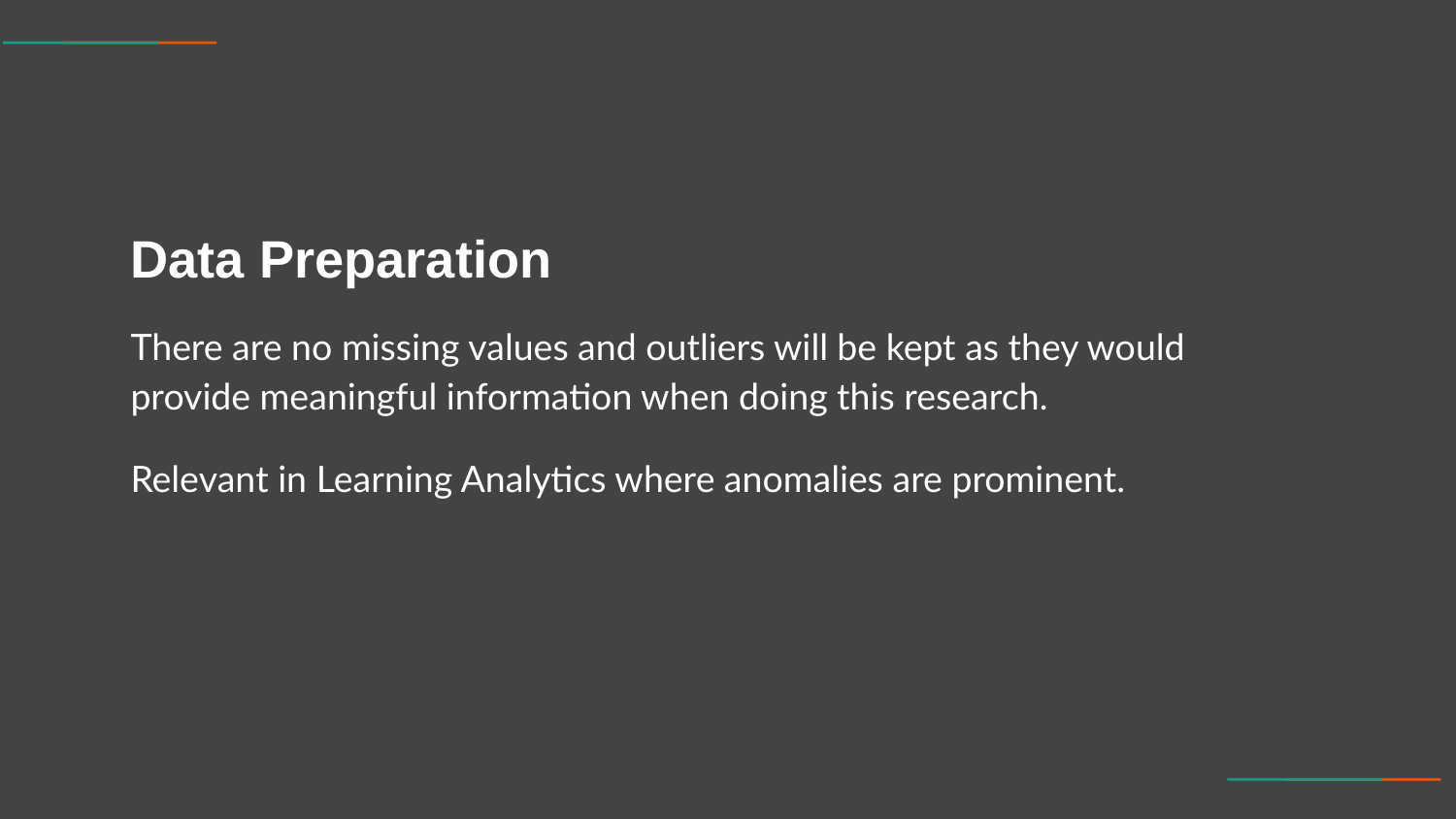

# Data Preparation
There are no missing values and outliers will be kept as they would provide meaningful information when doing this research.
Relevant in Learning Analytics where anomalies are prominent.